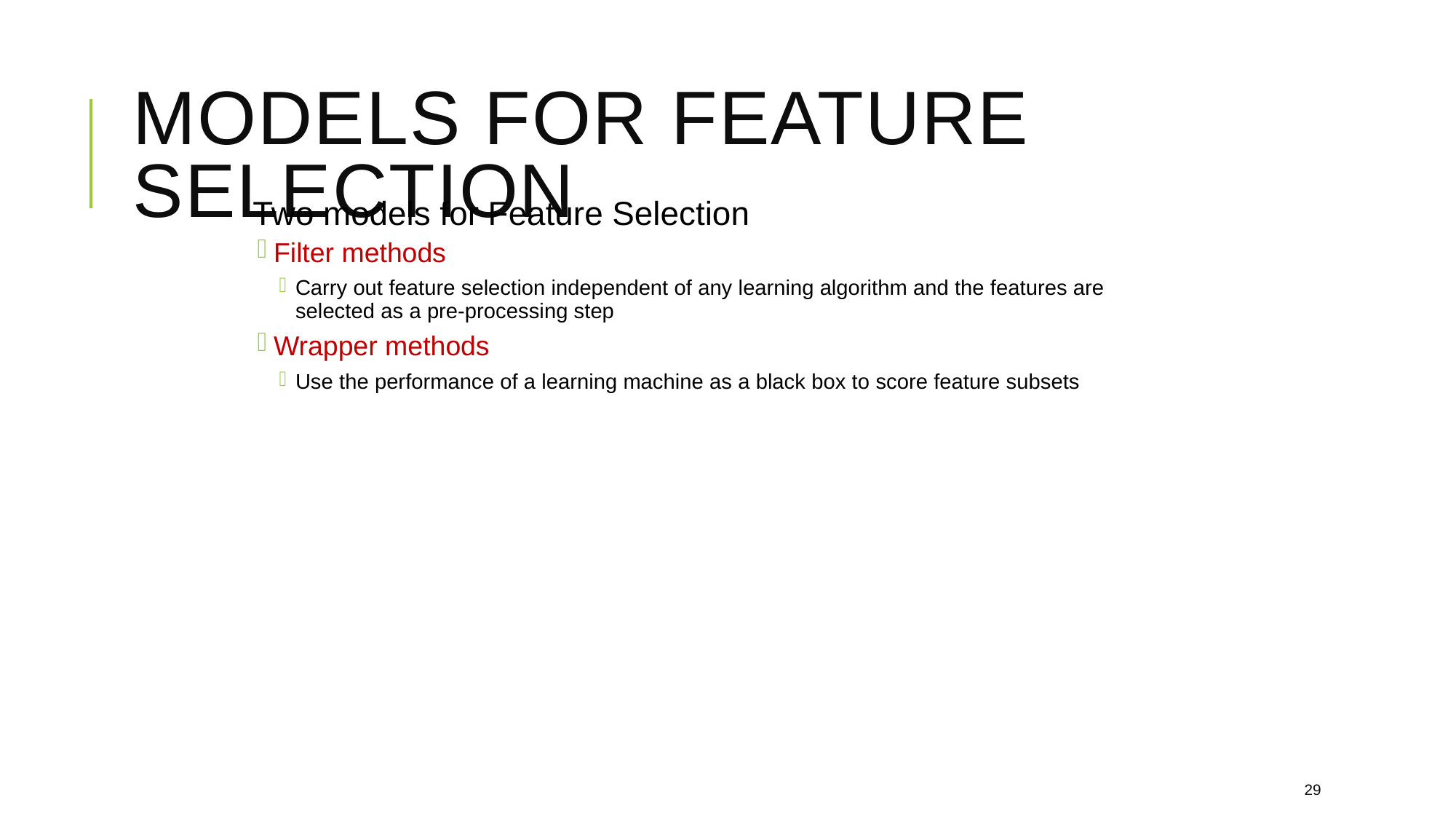

# Models for Feature Selection
Two models for Feature Selection
Filter methods
Carry out feature selection independent of any learning algorithm and the features are selected as a pre-processing step
Wrapper methods
Use the performance of a learning machine as a black box to score feature subsets

29